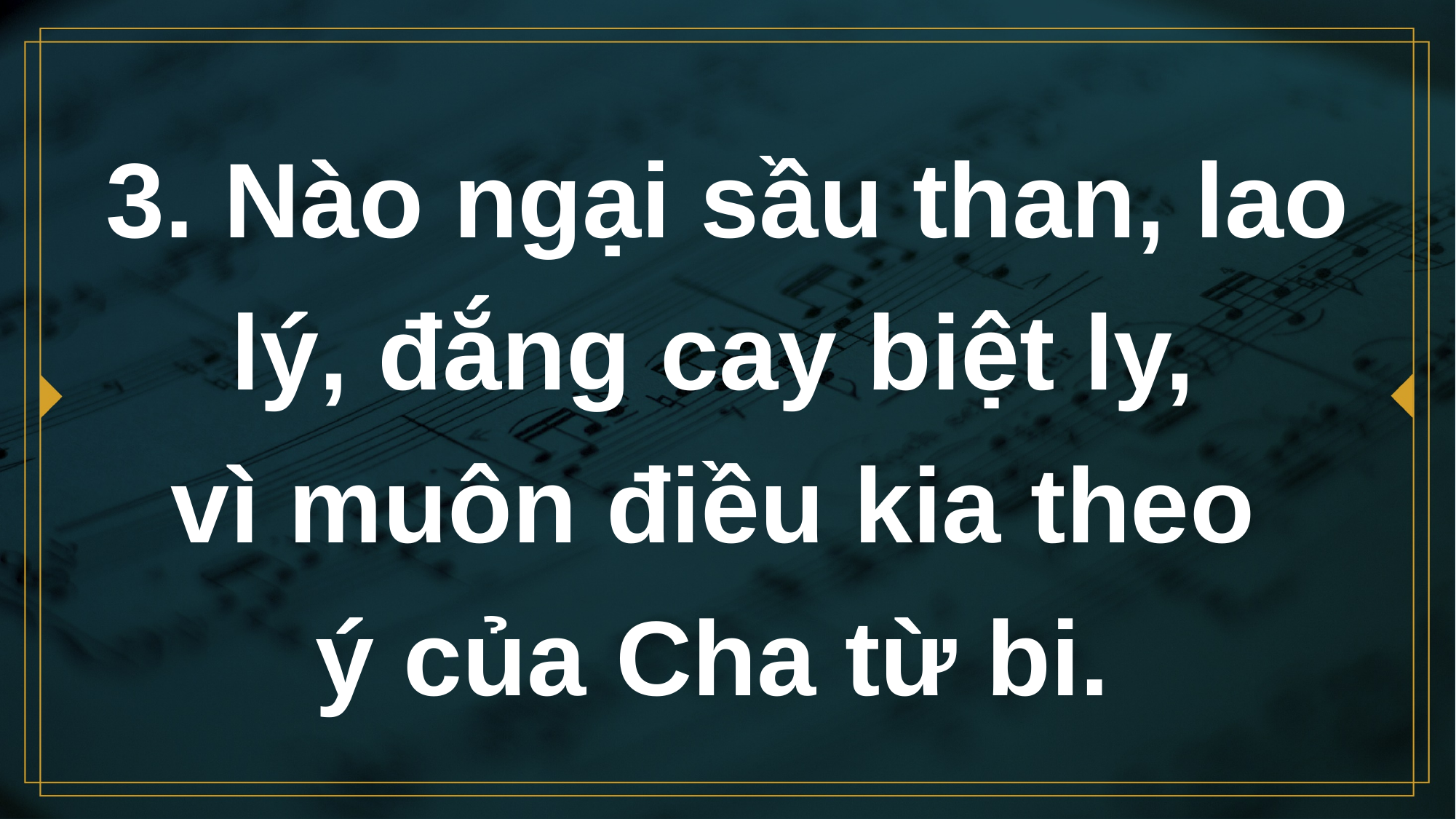

# 3. Nào ngại sầu than, lao lý, đắng cay biệt ly, vì muôn điều kia theo ý của Cha từ bi.